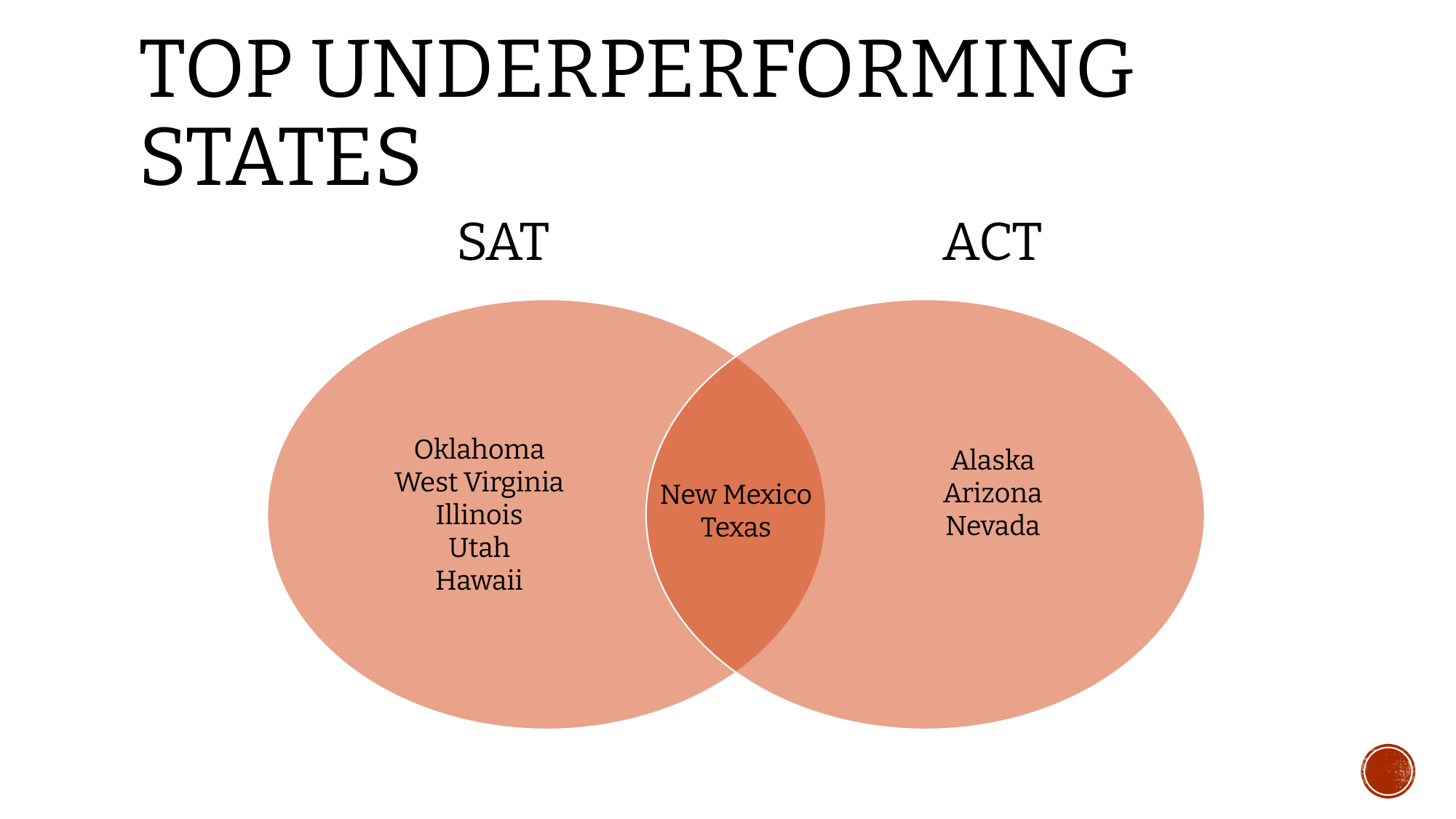

# TOP UNDERPERFORMING STATES
SAT
ACT

Oklahoma
West Virginia
Illinois
Utah
Hawaii
Alaska
Arizona
Nevada
New Mexico
Texas